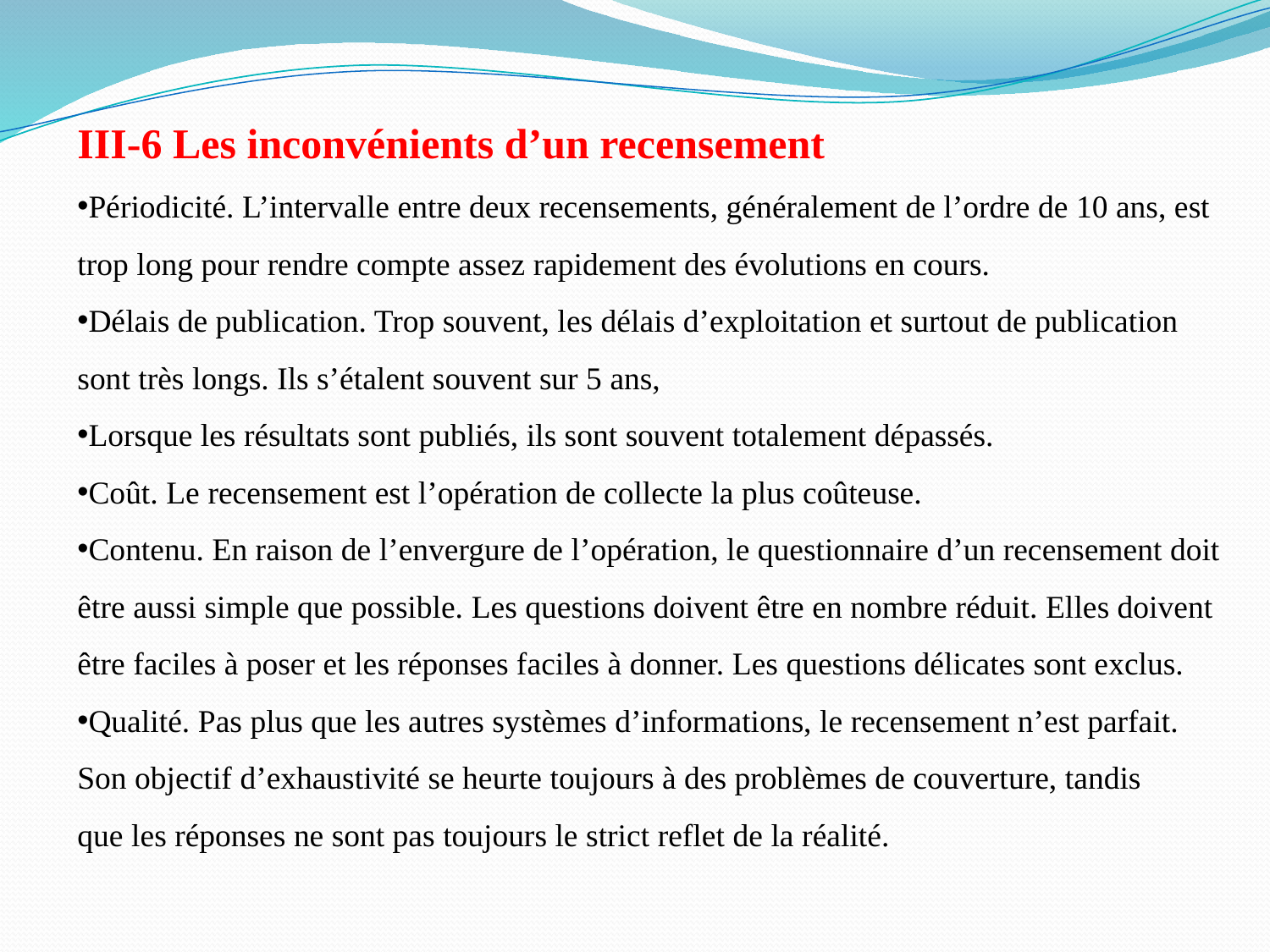

III-6 Les inconvénients d’un recensement
Périodicité. L’intervalle entre deux recensements, généralement de l’ordre de 10 ans, est trop long pour rendre compte assez rapidement des évolutions en cours.
Délais de publication. Trop souvent, les délais d’exploitation et surtout de publication sont très longs. Ils s’étalent souvent sur 5 ans,
Lorsque les résultats sont publiés, ils sont souvent totalement dépassés.
Coût. Le recensement est l’opération de collecte la plus coûteuse.
Contenu. En raison de l’envergure de l’opération, le questionnaire d’un recensement doit être aussi simple que possible. Les questions doivent être en nombre réduit. Elles doivent être faciles à poser et les réponses faciles à donner. Les questions délicates sont exclus.
Qualité. Pas plus que les autres systèmes d’informations, le recensement n’est parfait. Son objectif d’exhaustivité se heurte toujours à des problèmes de couverture, tandis
que les réponses ne sont pas toujours le strict reflet de la réalité.